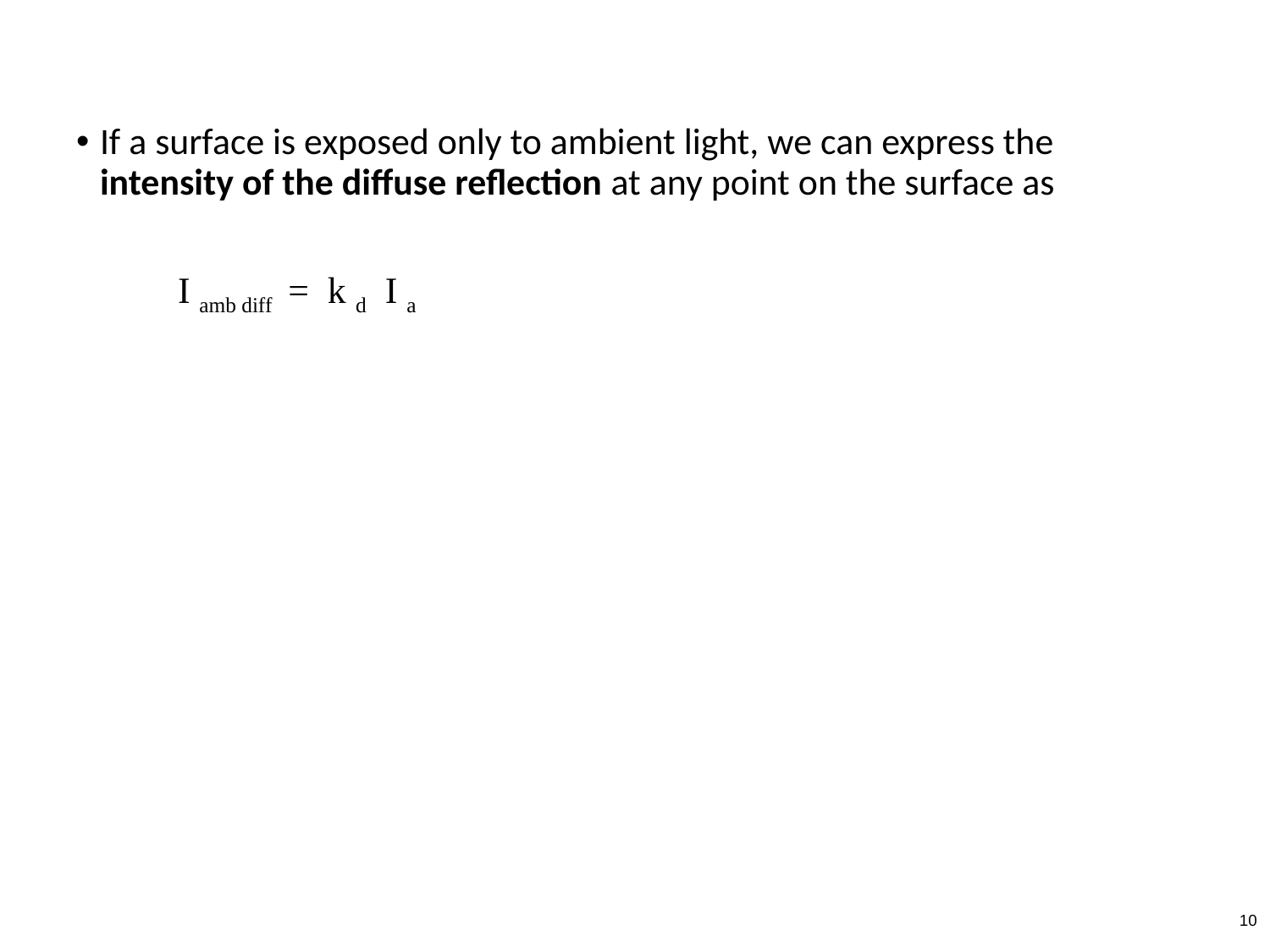

If a surface is exposed only to ambient light, we can express the intensity of the diffuse reflection at any point on the surface as

            I amb diff   =  k d  I a
10